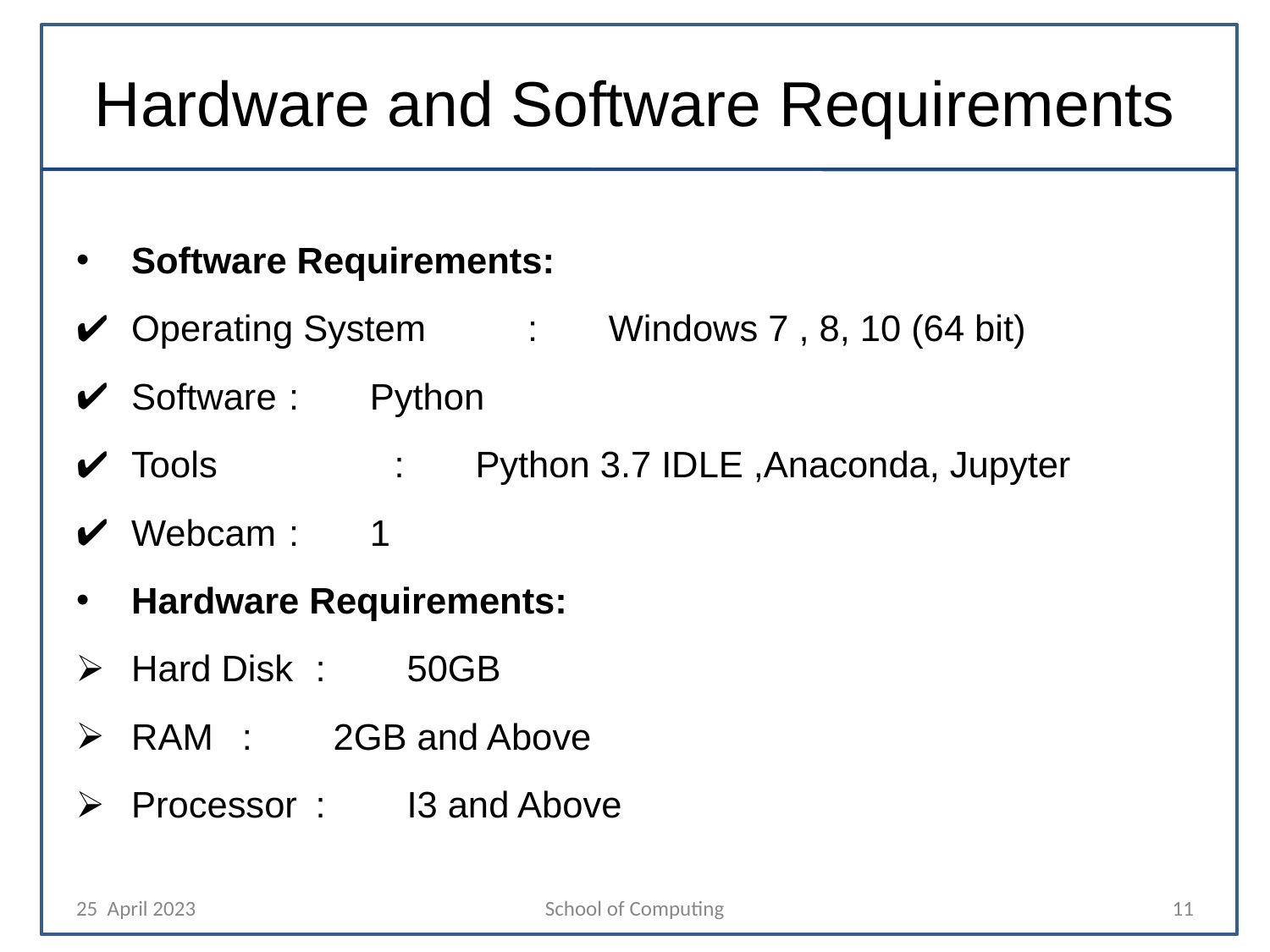

# Hardware and Software Requirements
Software Requirements:
Operating System          :       Windows 7 , 8, 10 (64 bit)
Software		 :       Python
Tools 	               :       Python 3.7 IDLE ,Anaconda, Jupyter
Webcam		 :       1
Hardware Requirements:
Hard Disk		:        50GB
RAM			:        2GB and Above
Processor		:        I3 and Above

25  April 2023
School of Computing
11